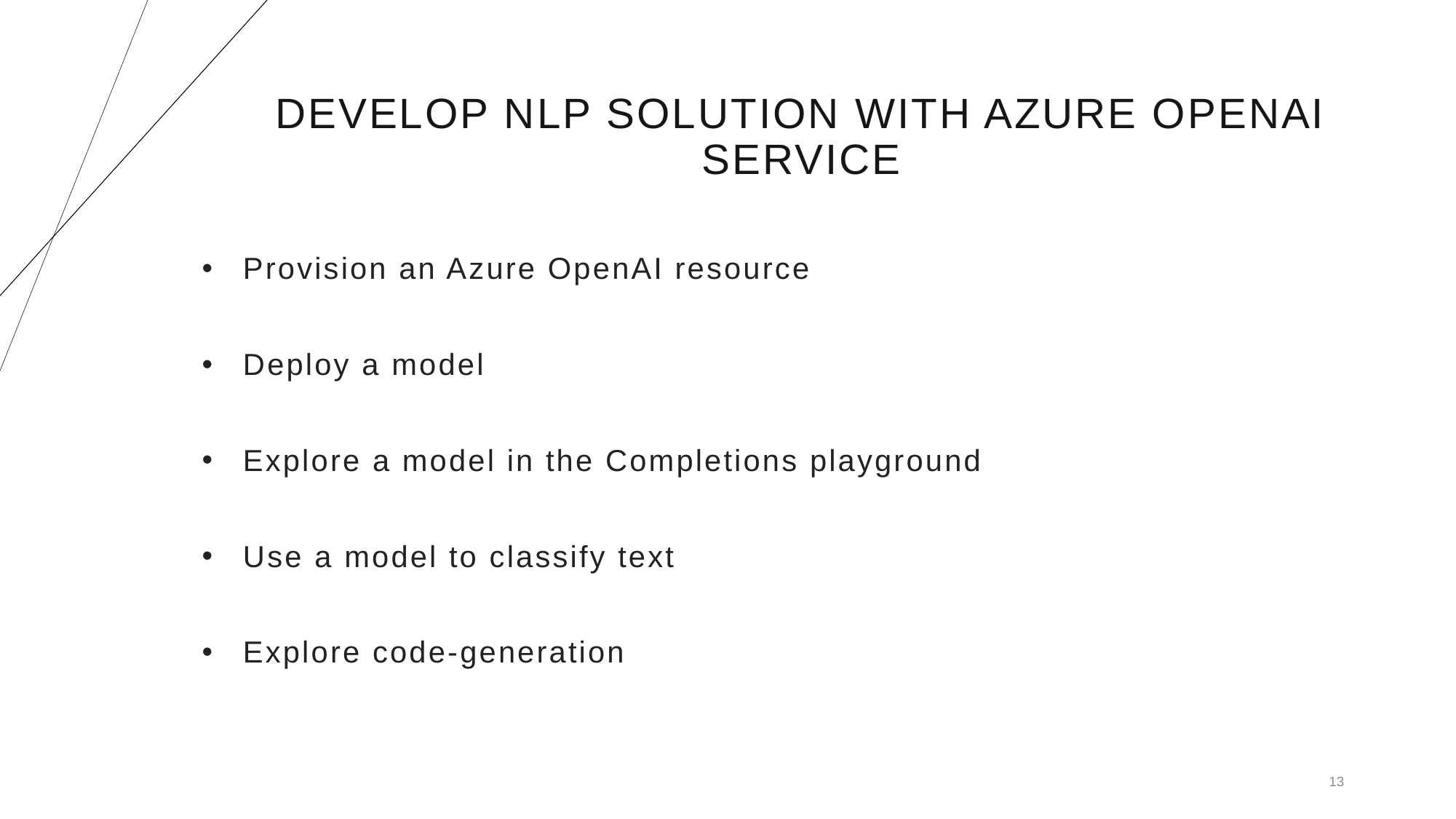

# Develop NLP solution with Azure OpenAI Service
Provision an Azure OpenAI resource

Deploy a model

Explore a model in the Completions playground

Use a model to classify text

Explore code-generation
13